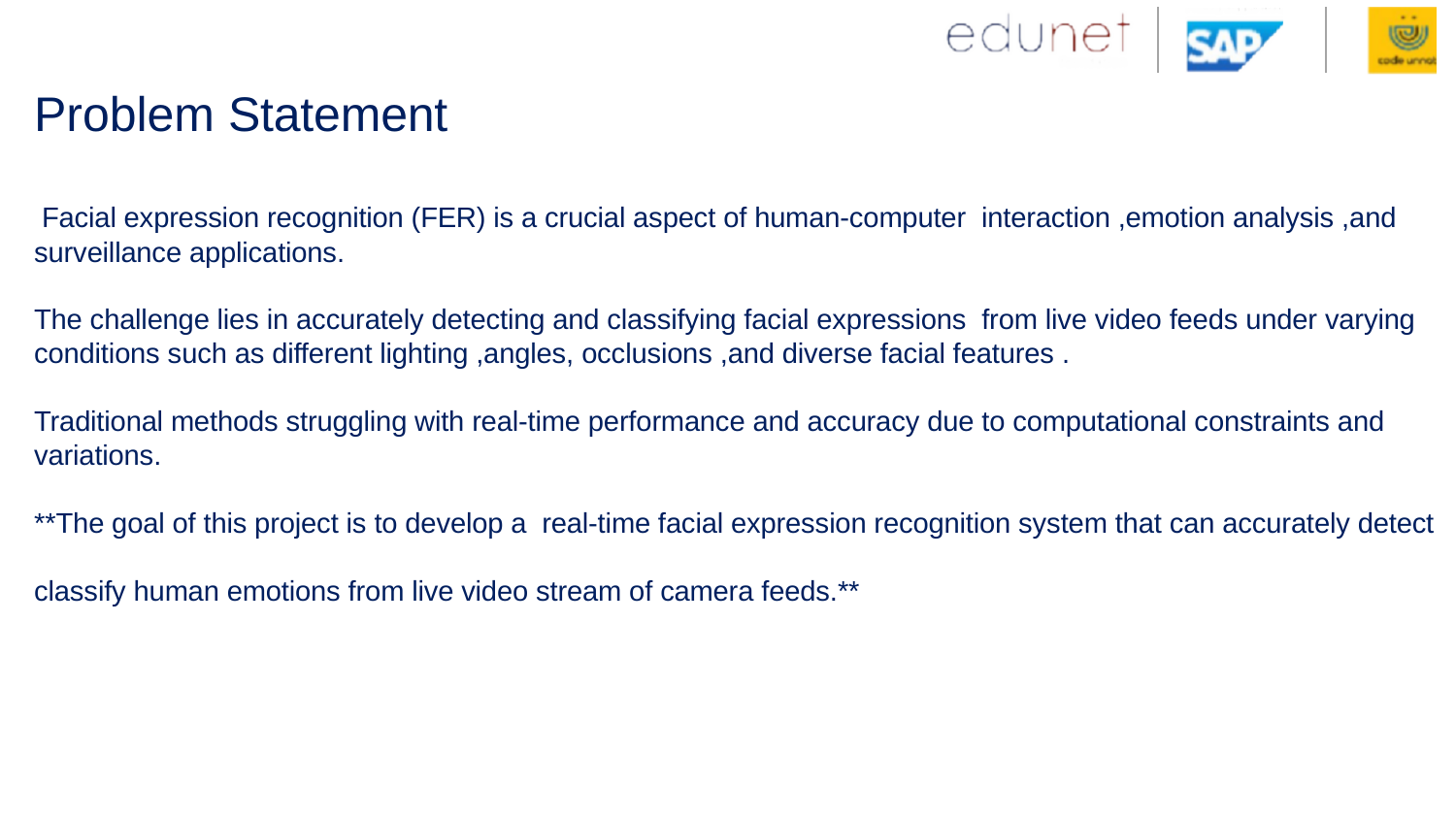

# Problem Statement Facial expression recognition (FER) is a crucial aspect of human-computer  interaction ,emotion analysis ,and surveillance applications. The challenge lies in accurately detecting and classifying facial expressions  from live video feeds under varying conditions such as different lighting ,angles, occlusions ,and diverse facial features . Traditional methods struggling with real-time performance and accuracy due to computational constraints and variations. **The goal of this project is to develop a  real-time facial expression recognition system that can accurately detect classify human emotions from live video stream of camera feeds.**